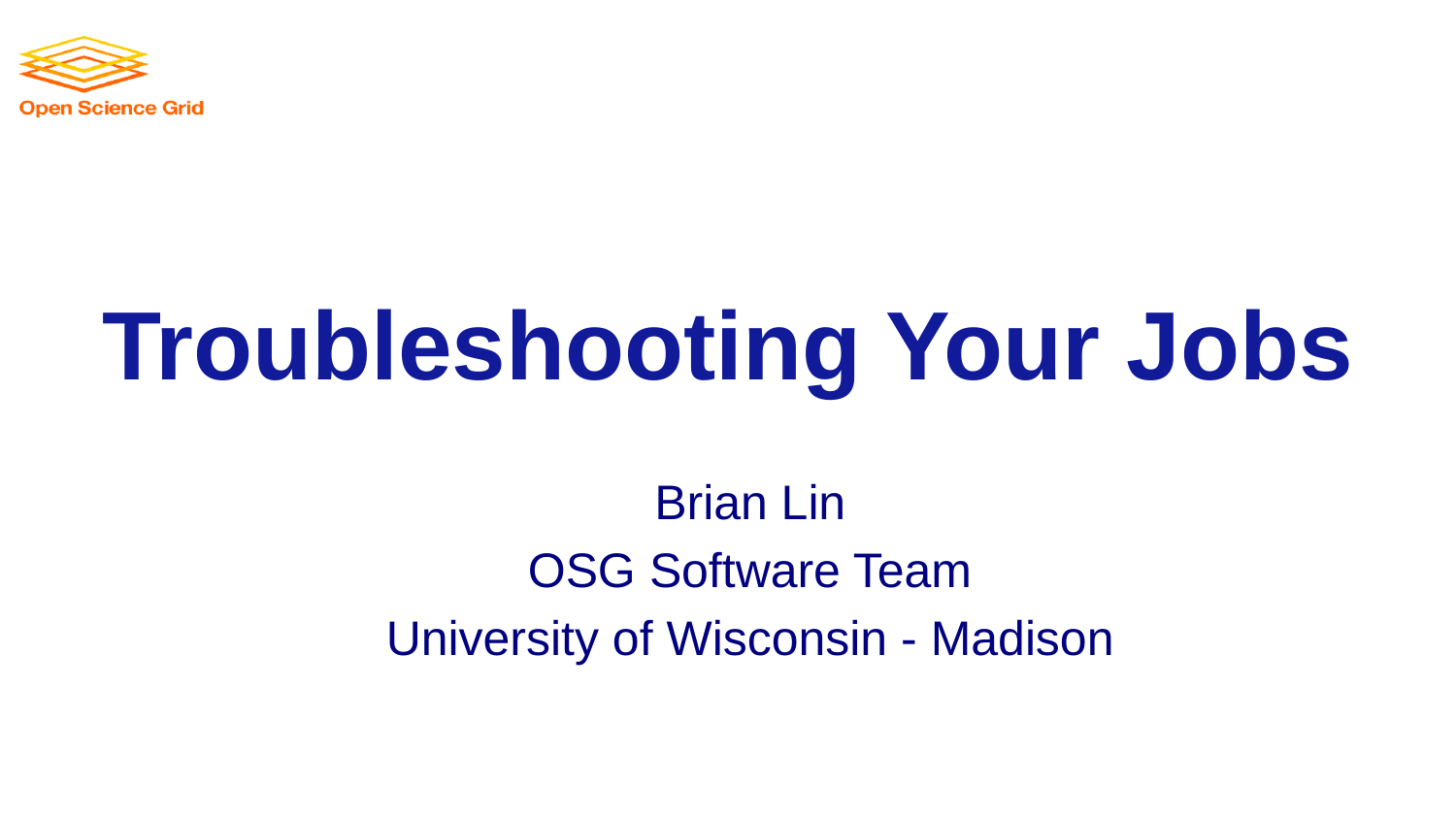

# Troubleshooting Your Jobs
Brian Lin
OSG Software Team
University of Wisconsin - Madison